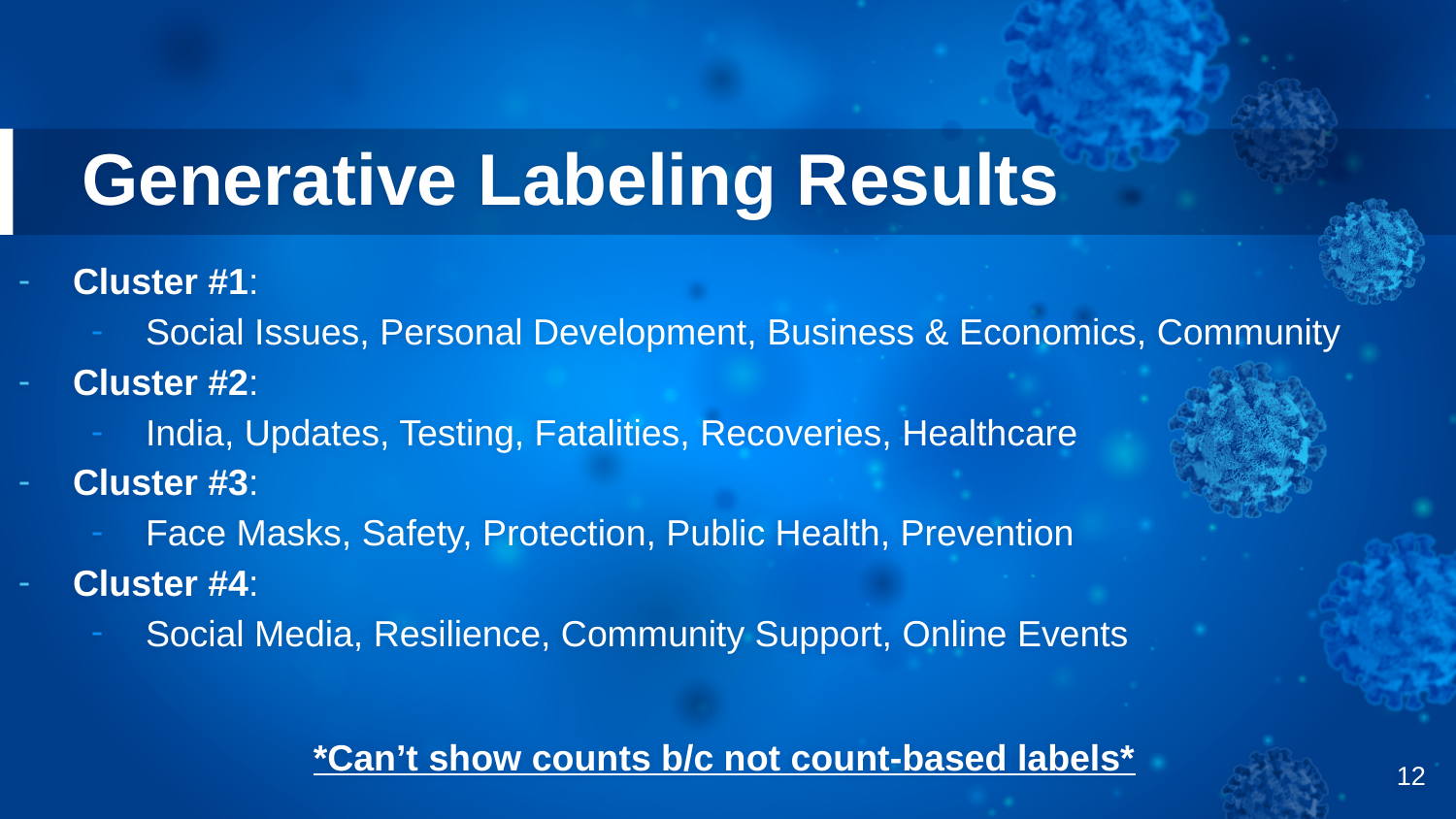

# Generative Labeling Results
Cluster #1:
Social Issues, Personal Development, Business & Economics, Community
Cluster #2:
India, Updates, Testing, Fatalities, Recoveries, Healthcare
Cluster #3:
Face Masks, Safety, Protection, Public Health, Prevention
Cluster #4:
Social Media, Resilience, Community Support, Online Events

*Can’t show counts b/c not count-based labels*

12